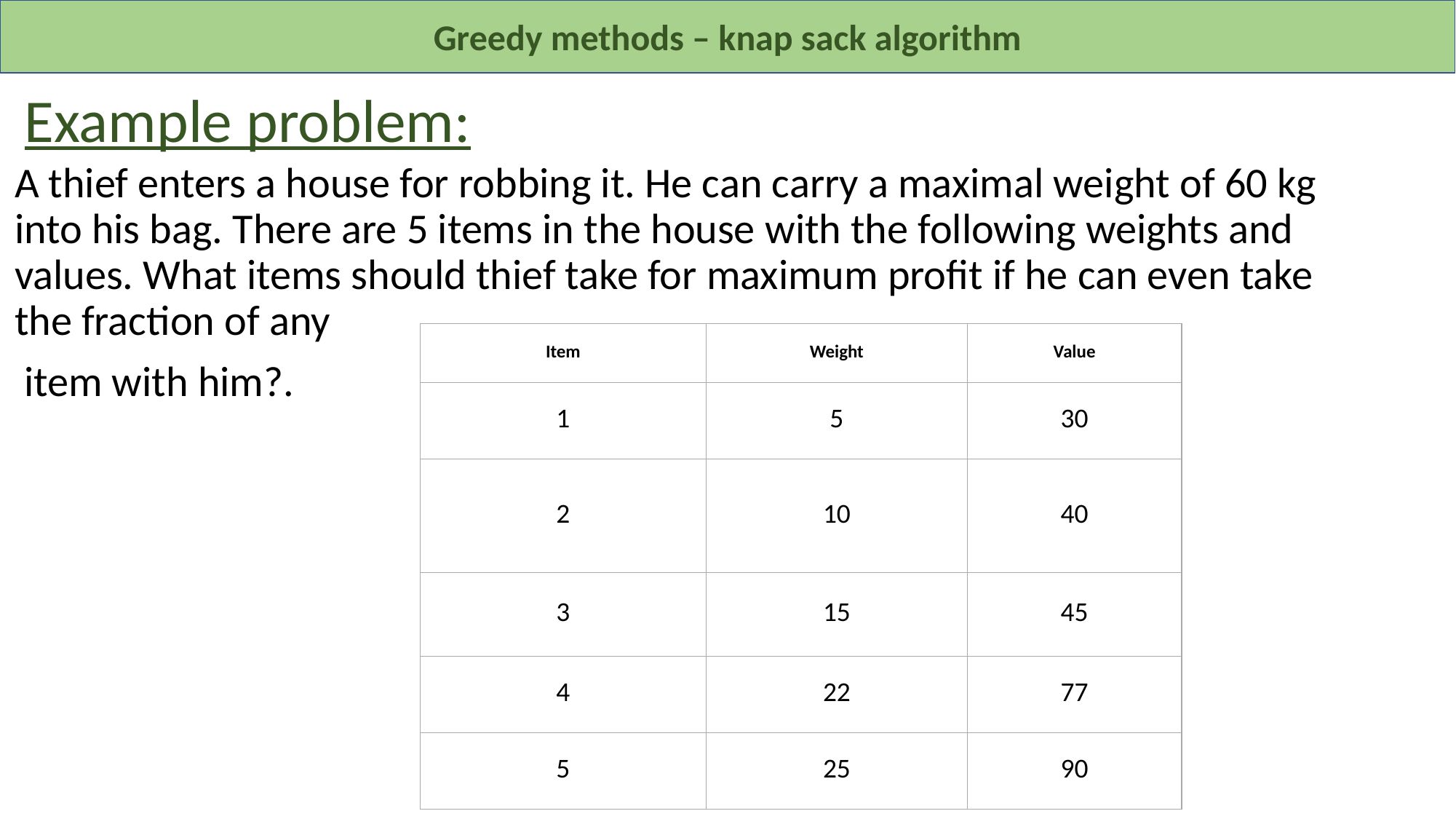

Greedy methods – knap sack algorithm
# Example problem:
A thief enters a house for robbing it. He can carry a maximal weight of 60 kg into his bag. There are 5 items in the house with the following weights and values. What items should thief take for maximum profit if he can even take the fraction of any
 item with him?.

| Item | Weight | Value |
| --- | --- | --- |
| 1 | 5 | 30 |
| 2 | 10 | 40 |
| 3 | 15 | 45 |
| 4 | 22 | 77 |
| 5 | 25 | 90 |